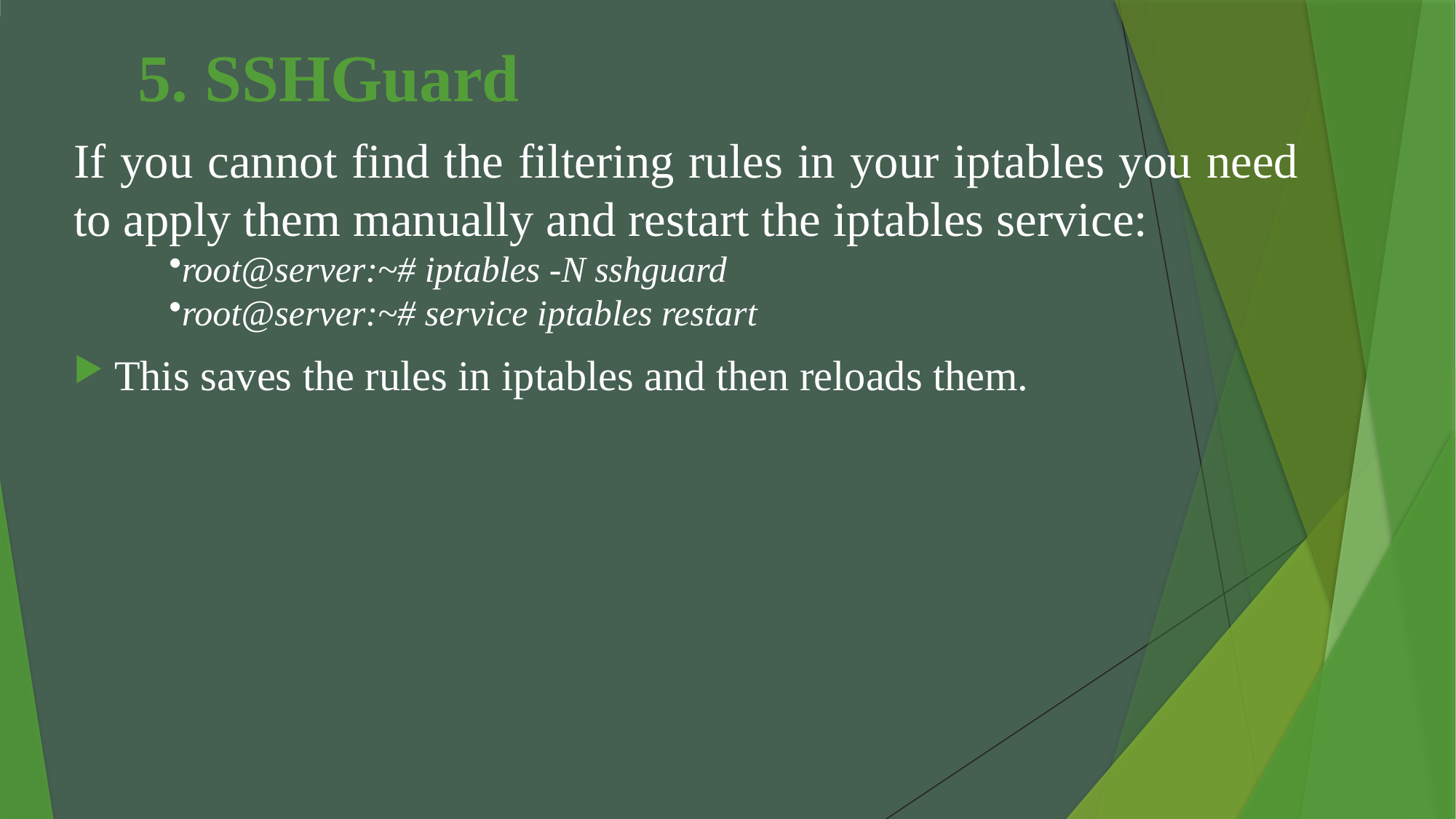

# 5. SSHGuard
If you cannot find the filtering rules in your iptables you need to apply them manually and restart the iptables service:
root@server:~# iptables -N sshguard
root@server:~# service iptables restart
This saves the rules in iptables and then reloads them.